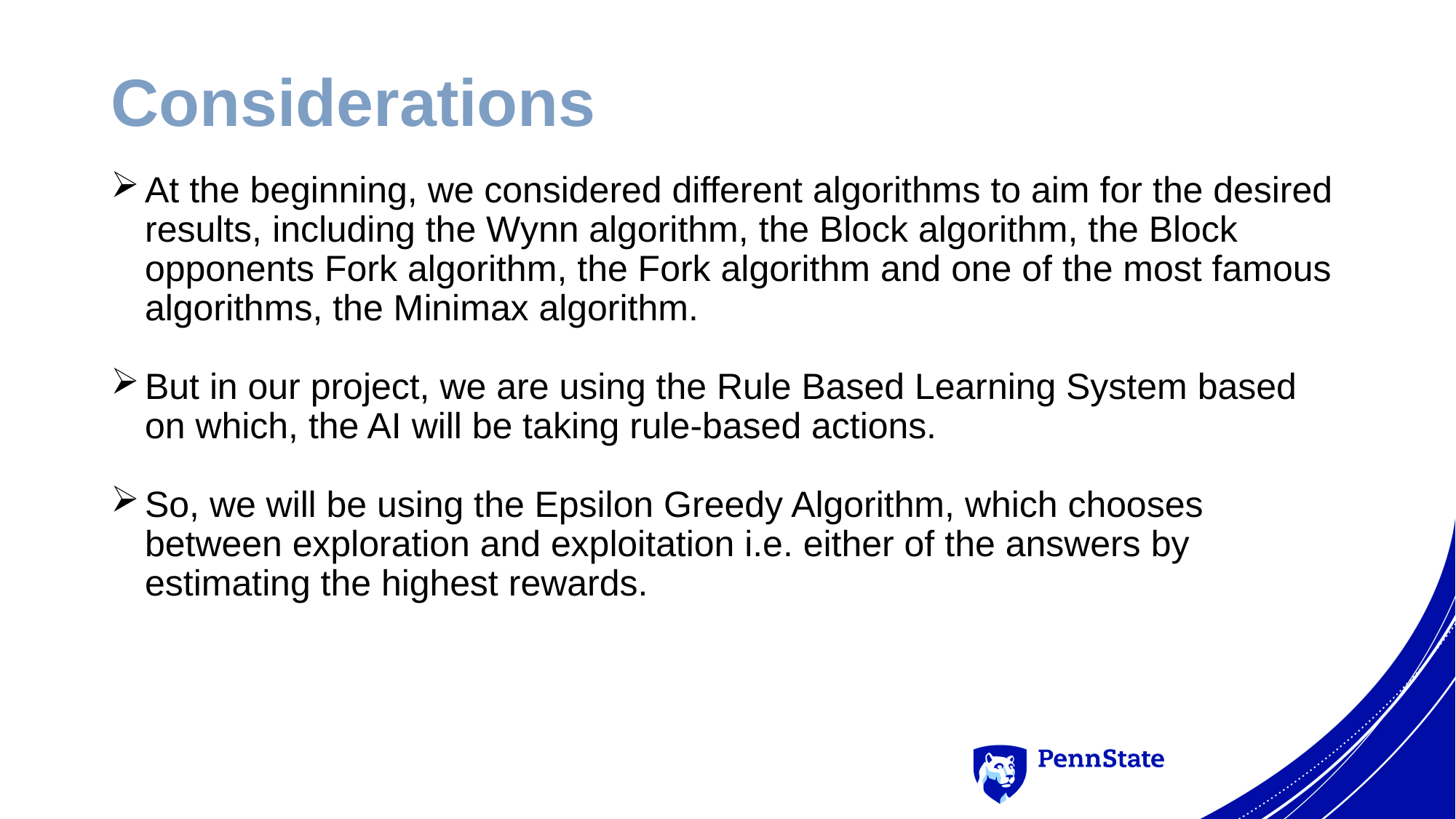

# Considerations
At the beginning, we considered different algorithms to aim for the desired results, including the Wynn algorithm, the Block algorithm, the Block opponents Fork algorithm, the Fork algorithm and one of the most famous algorithms, the Minimax algorithm.

But in our project, we are using the Rule Based Learning System based on which, the AI will be taking rule-based actions.

So, we will be using the Epsilon Greedy Algorithm, which chooses between exploration and exploitation i.e. either of the answers by estimating the highest rewards.